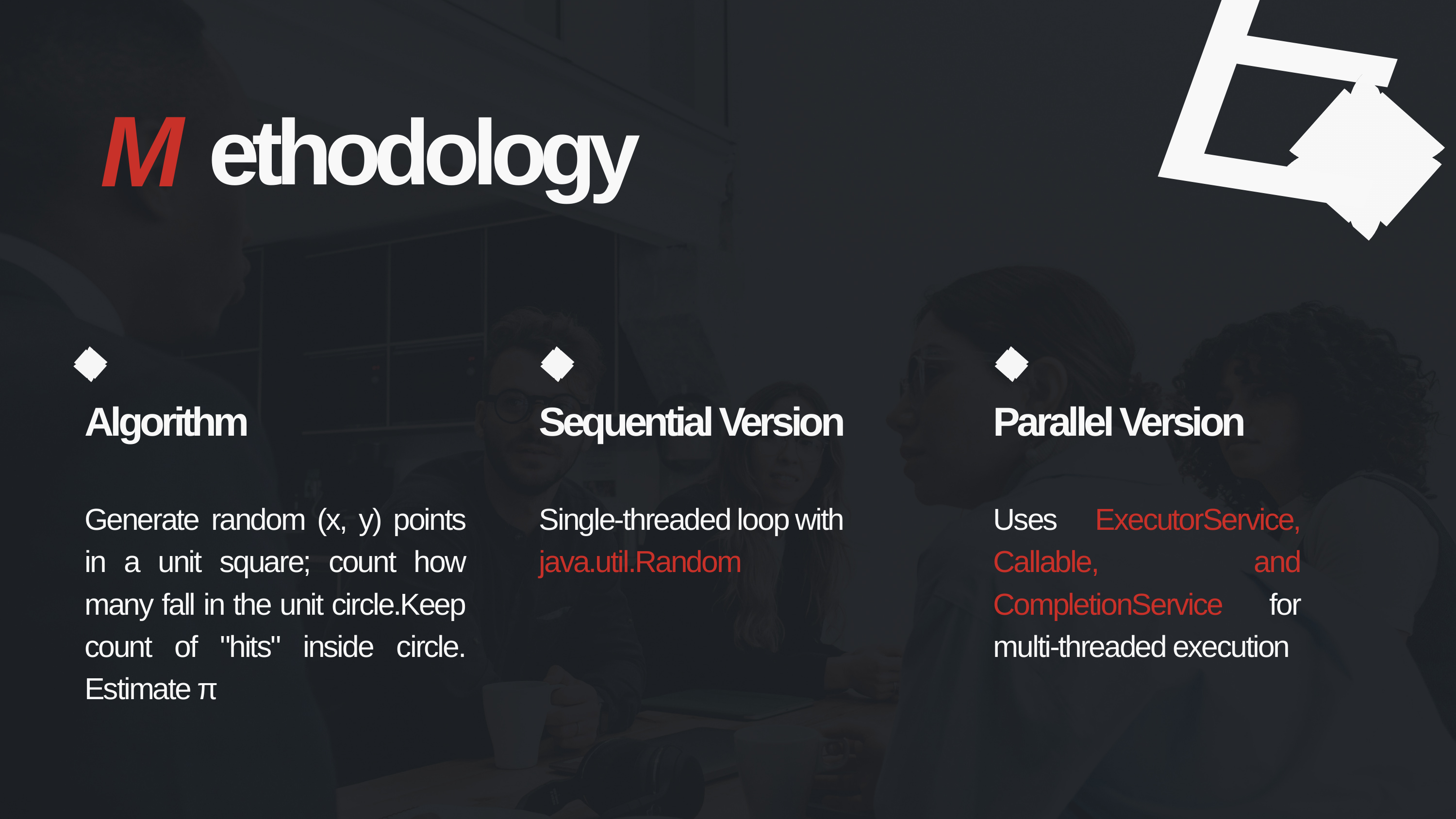

E

M
ethodology

Algorithm
Sequential Version
Parallel Version
Generate random (x, y) points in a unit square; count how many fall in the unit circle.Keep count of "hits" inside circle. Estimate π

Single-threaded loop with java.util.Random

Uses ExecutorService, Callable, and CompletionService for multi-threaded execution